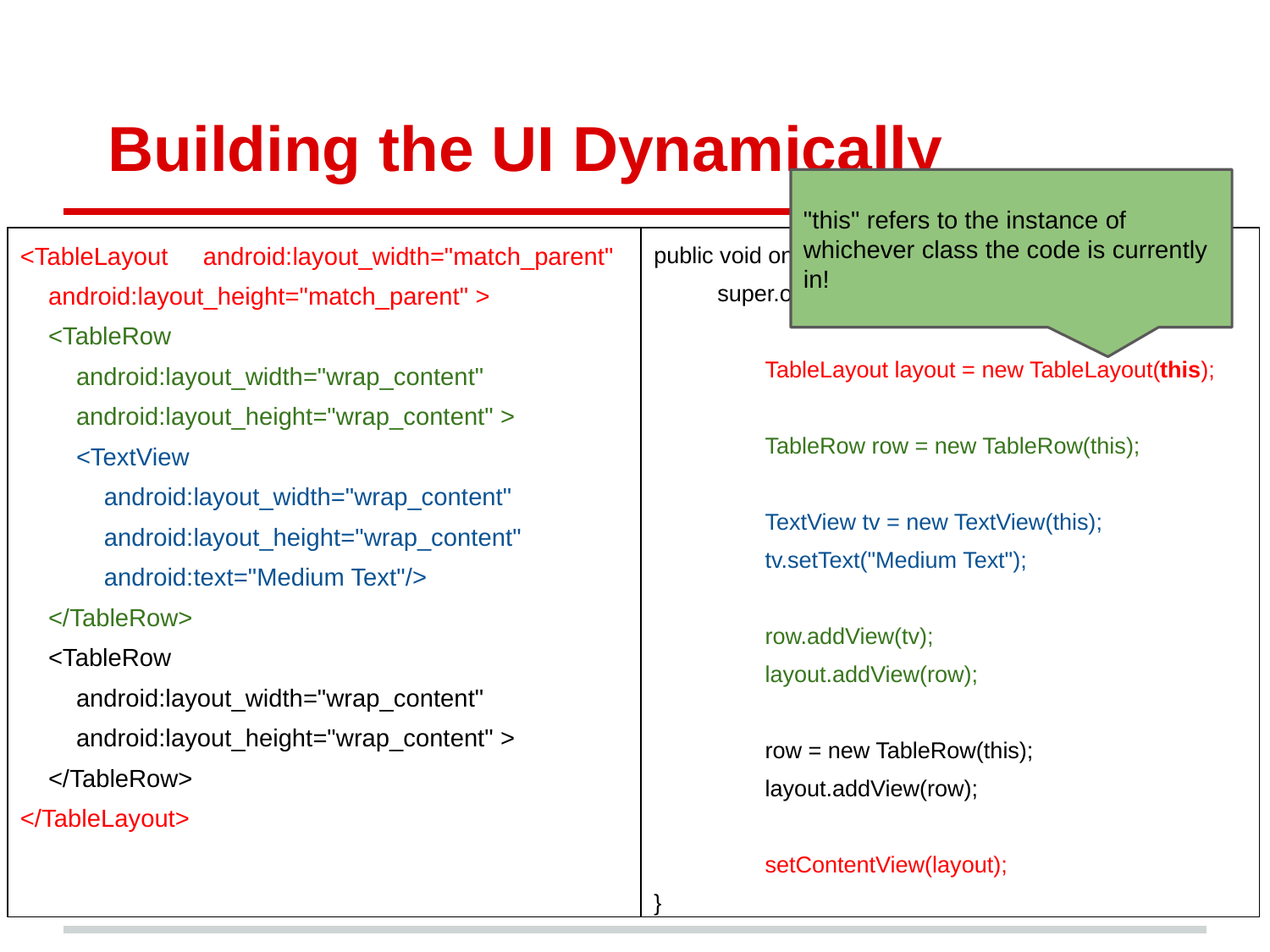

# Building the UI Dynamically
"this" refers to the instance of whichever class the code is currently in!
<TableLayout     android:layout_width="match_parent"
    android:layout_height="match_parent" >
    <TableRow
        android:layout_width="wrap_content"
        android:layout_height="wrap_content" >
        <TextView
            android:layout_width="wrap_content"
            android:layout_height="wrap_content"
            android:text="Medium Text"/>
    </TableRow>
    <TableRow
        android:layout_width="wrap_content"
        android:layout_height="wrap_content" >
    </TableRow>
</TableLayout>

public void onCreate(Bundle state) {
super.onCreate(savedInstanceState);

TableLayout layout = new TableLayout(this);

TableRow row = new TableRow(this);

TextView tv = new TextView(this);
tv.setText("Medium Text");

row.addView(tv);
layout.addView(row);

row = new TableRow(this);
layout.addView(row);

setContentView(layout);
}